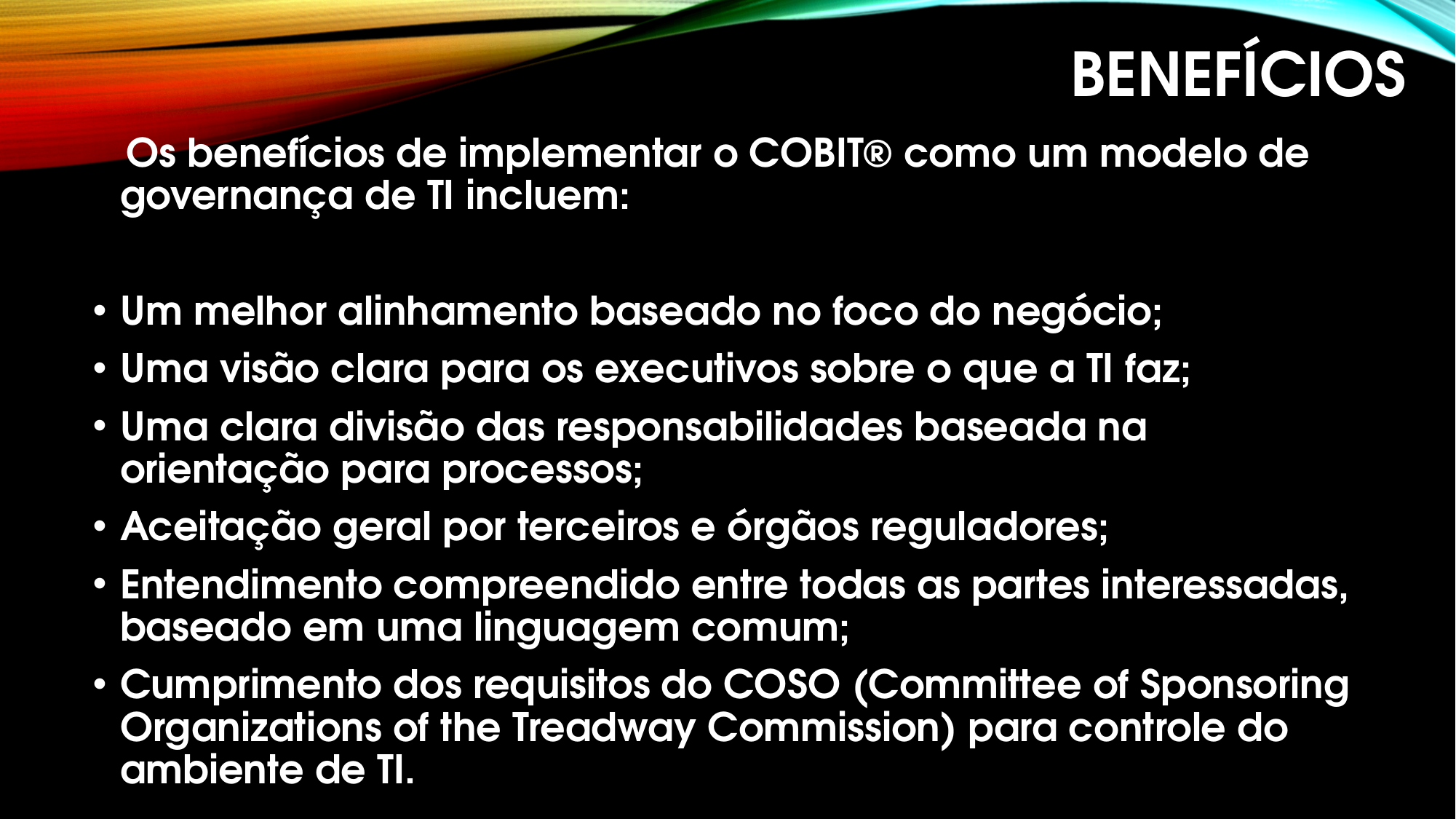

# Benefícios
   Os benefícios de implementar o COBIT® como um modelo de governança de TI incluem:

Um melhor alinhamento baseado no foco do negócio;
Uma visão clara para os executivos sobre o que a TI faz;
Uma clara divisão das responsabilidades baseada na orientação para processos;
Aceitação geral por terceiros e órgãos reguladores;
Entendimento compreendido entre todas as partes interessadas, baseado em uma linguagem comum;
Cumprimento dos requisitos do COSO (Committee of Sponsoring Organizations of the Treadway Commission) para controle do ambiente de TI.